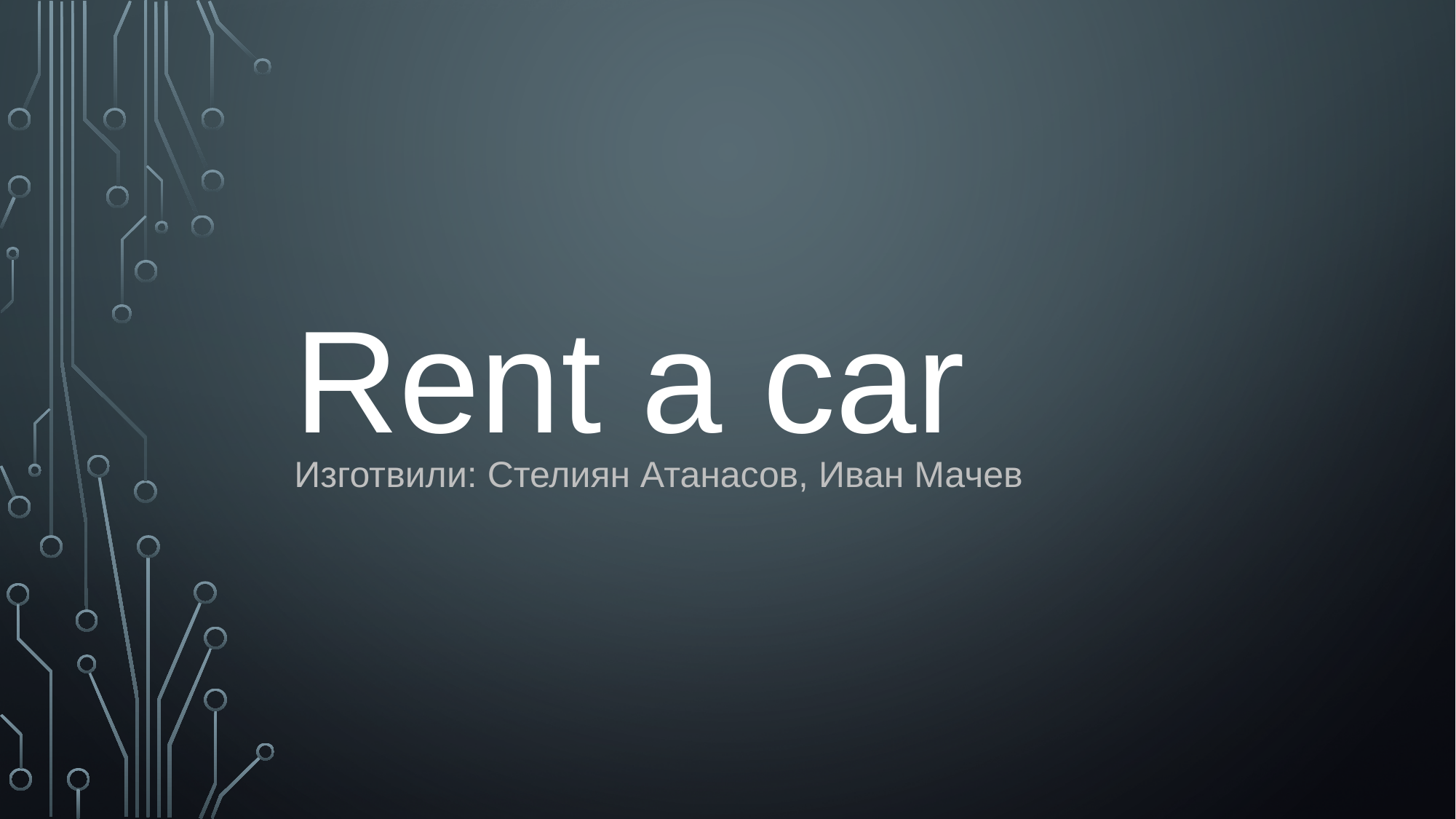

# Rent a car
Изготвили: Стелиян Атанасов, Иван Мачев